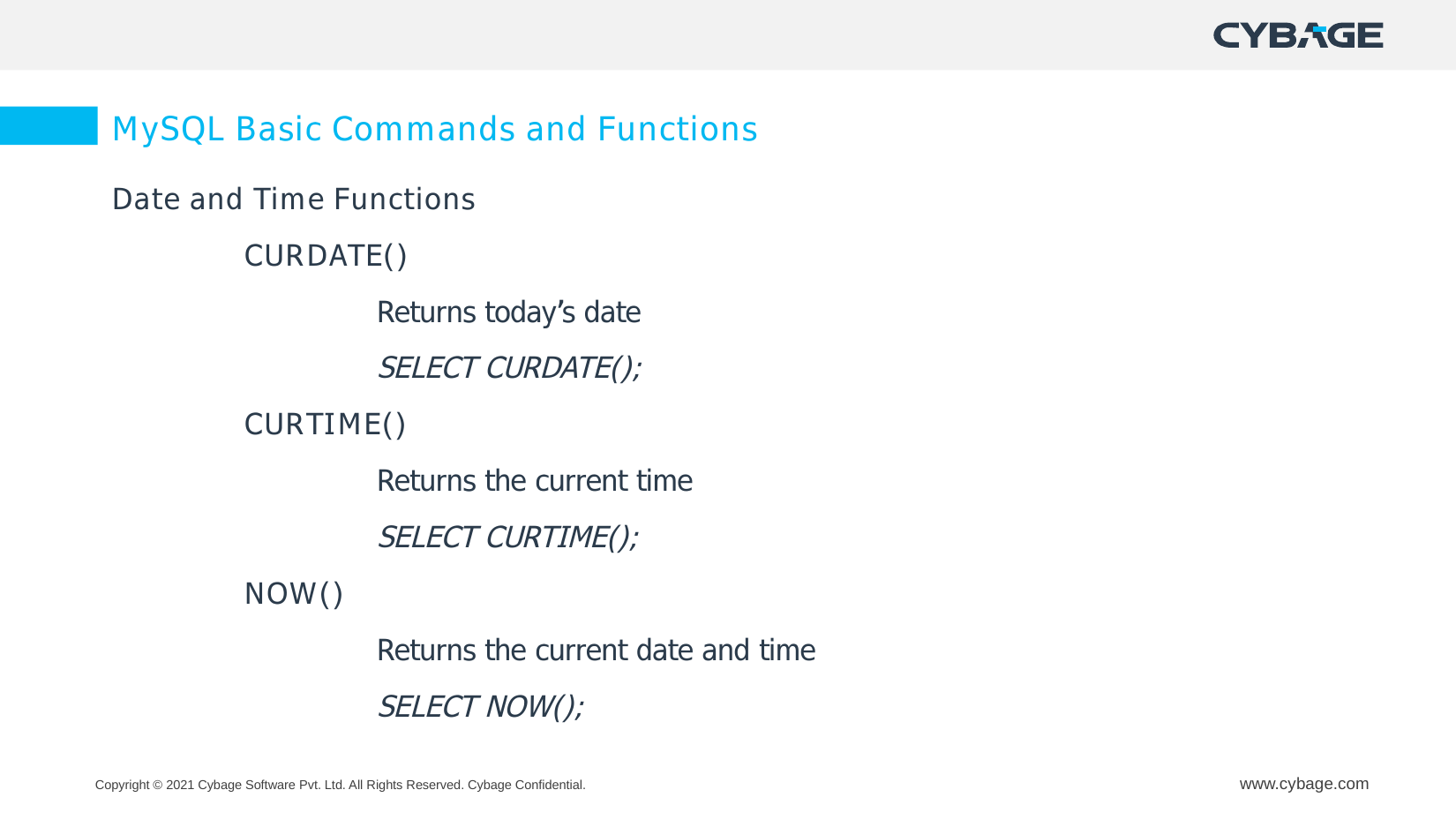

MySQL Basic Commands and Functions

Date and Time Functions
	CURDATE()
		Returns today’s date
		SELECT CURDATE();
	CURTIME()
		Returns the current time
		SELECT CURTIME();
	NOW()
		Returns the current date and time
		SELECT NOW();